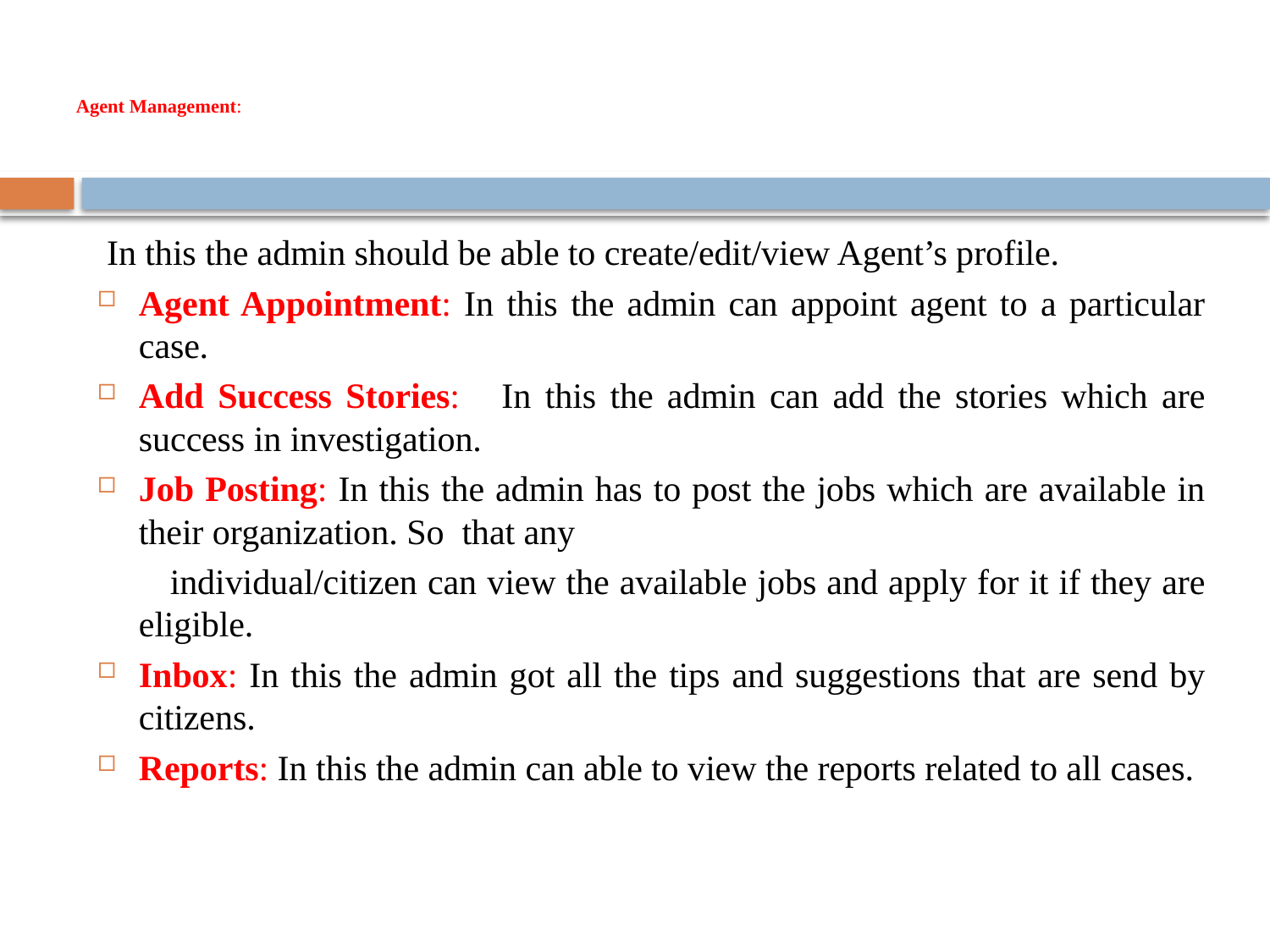

# Agent Management:
 In this the admin should be able to create/edit/view Agent’s profile.
Agent Appointment: In this the admin can appoint agent to a particular case.
Add Success Stories:   In this the admin can add the stories which are success in investigation.
Job Posting: In this the admin has to post the jobs which are available in their organization. So  that any
       individual/citizen can view the available jobs and apply for it if they are eligible.
Inbox: In this the admin got all the tips and suggestions that are send by citizens.
Reports: In this the admin can able to view the reports related to all cases.